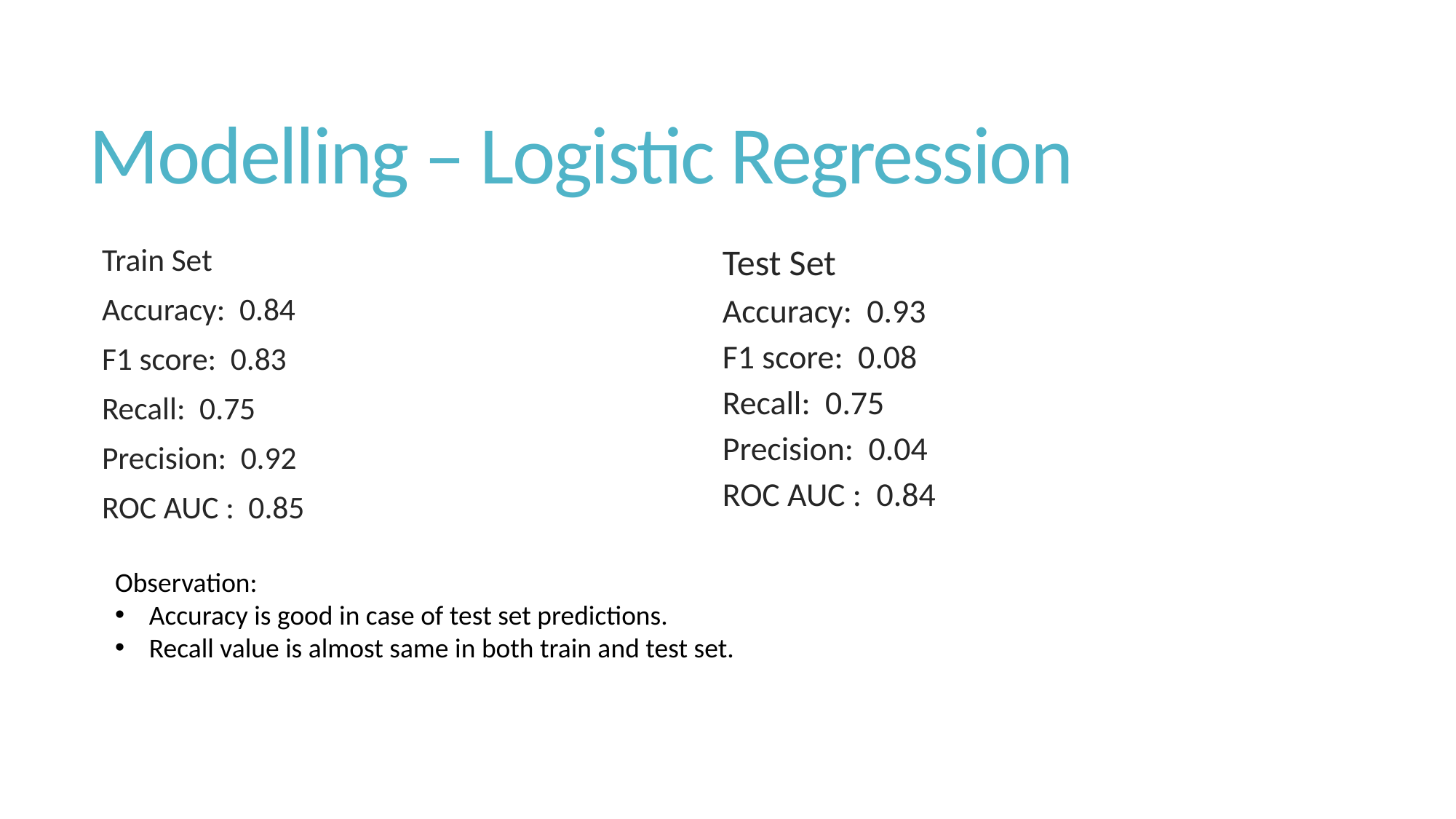

# Modelling – Logistic Regression
Train Set
Accuracy:  0.84
F1 score:  0.83
Recall:  0.75
Precision:  0.92
ROC AUC :  0.85
Test Set
Accuracy:  0.93
F1 score:  0.08
Recall:  0.75
Precision:  0.04
ROC AUC :  0.84
Observation:
Accuracy is good in case of test set predictions.
Recall value is almost same in both train and test set.